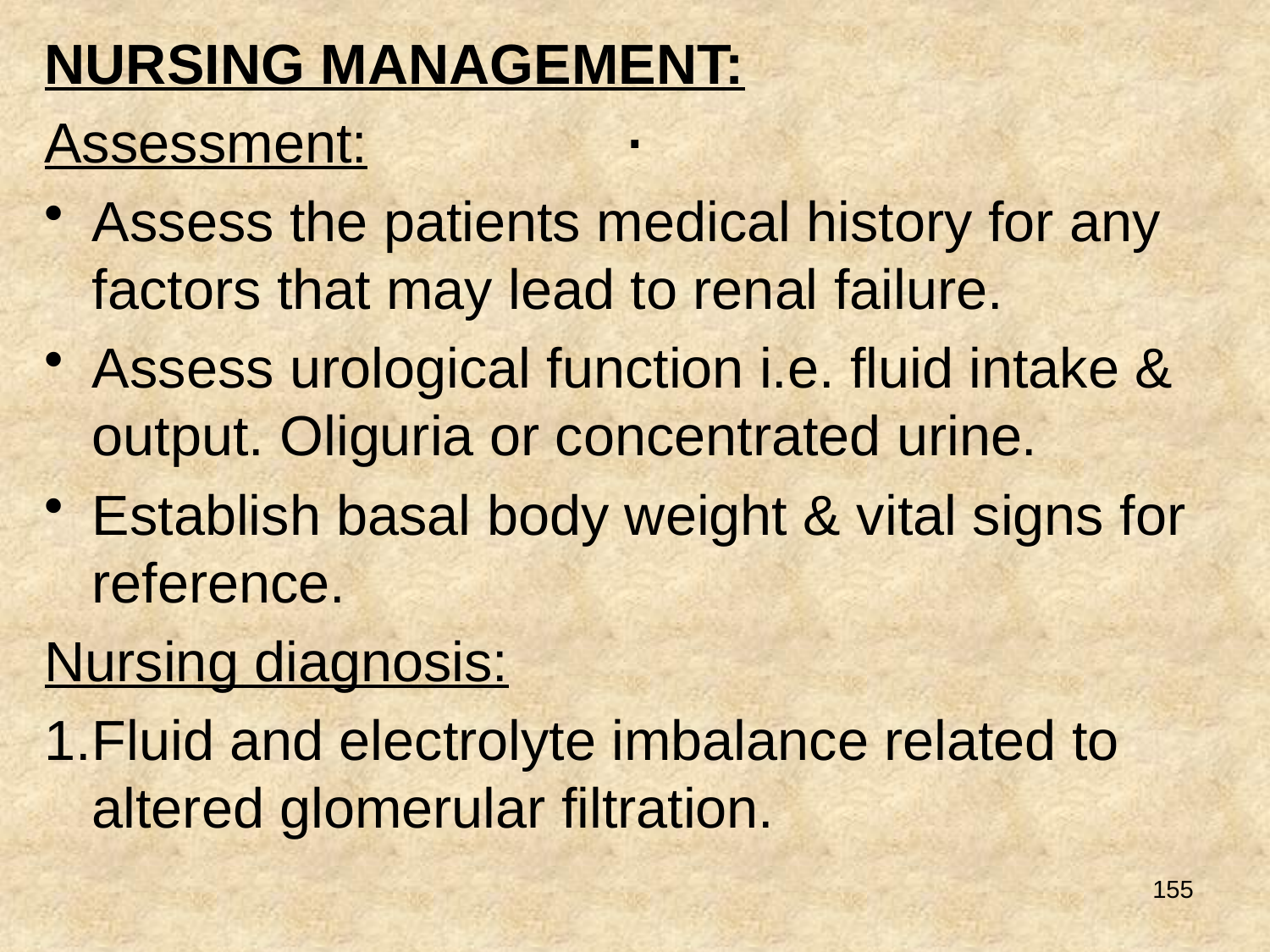

NURSING MANAGEMENT:
Assessment:
Assess the patients medical history for any factors that may lead to renal failure.
Assess urological function i.e. fluid intake & output. Oliguria or concentrated urine.
Establish basal body weight & vital signs for reference.
Nursing diagnosis:
Fluid and electrolyte imbalance related to altered glomerular filtration.

# .
155